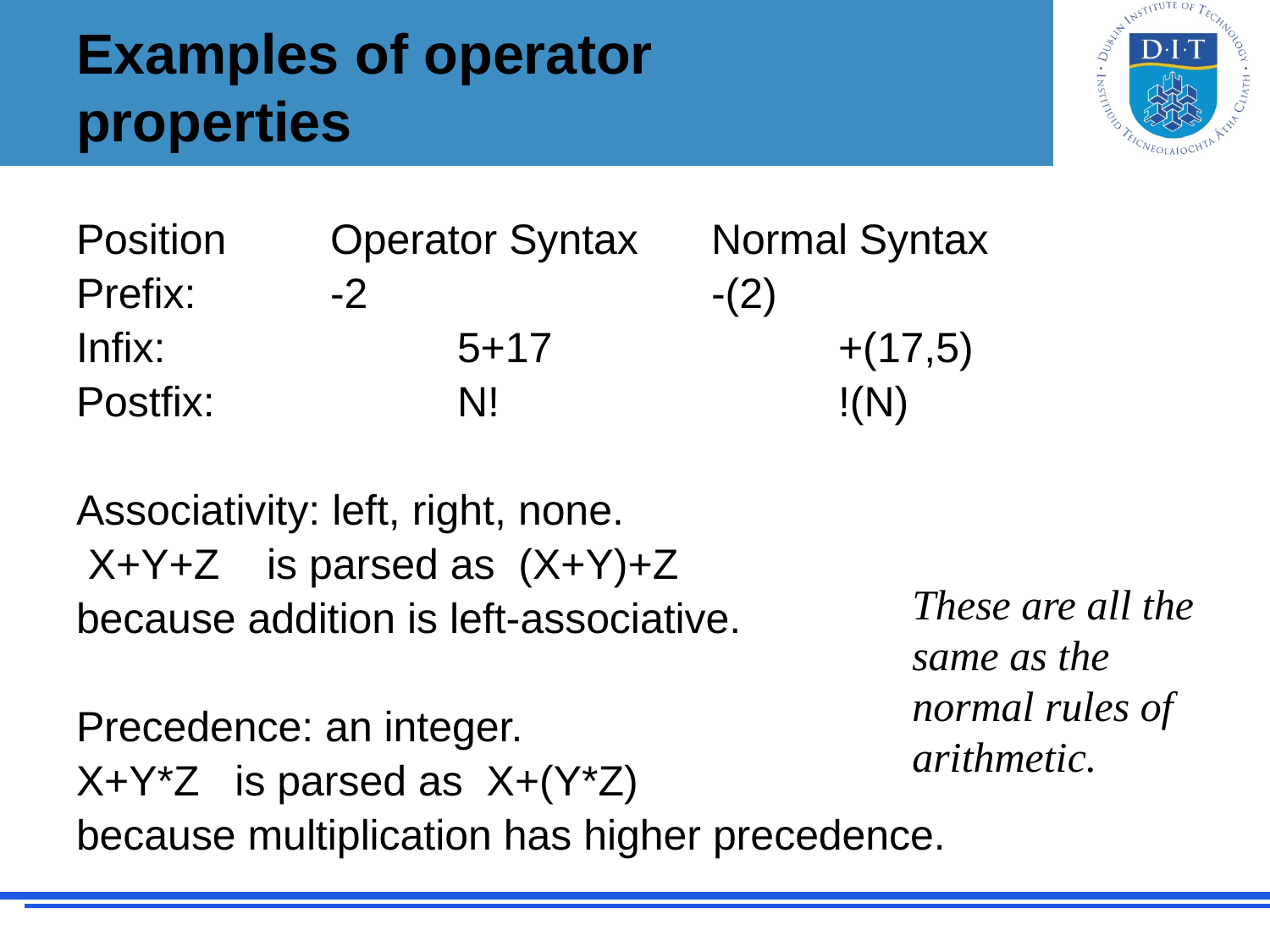

# Examples of operator properties
Position	Operator Syntax	Normal Syntax
Prefix:		-2			-(2)
Infix:			5+17			+(17,5)
Postfix:		N!			!(N)

Associativity: left, right, none.
 X+Y+Z    is parsed as  (X+Y)+Z
because addition is left-associative.

Precedence: an integer.
X+Y*Z   is parsed as  X+(Y*Z)
because multiplication has higher precedence.
These are all the same as the normal rules of arithmetic.